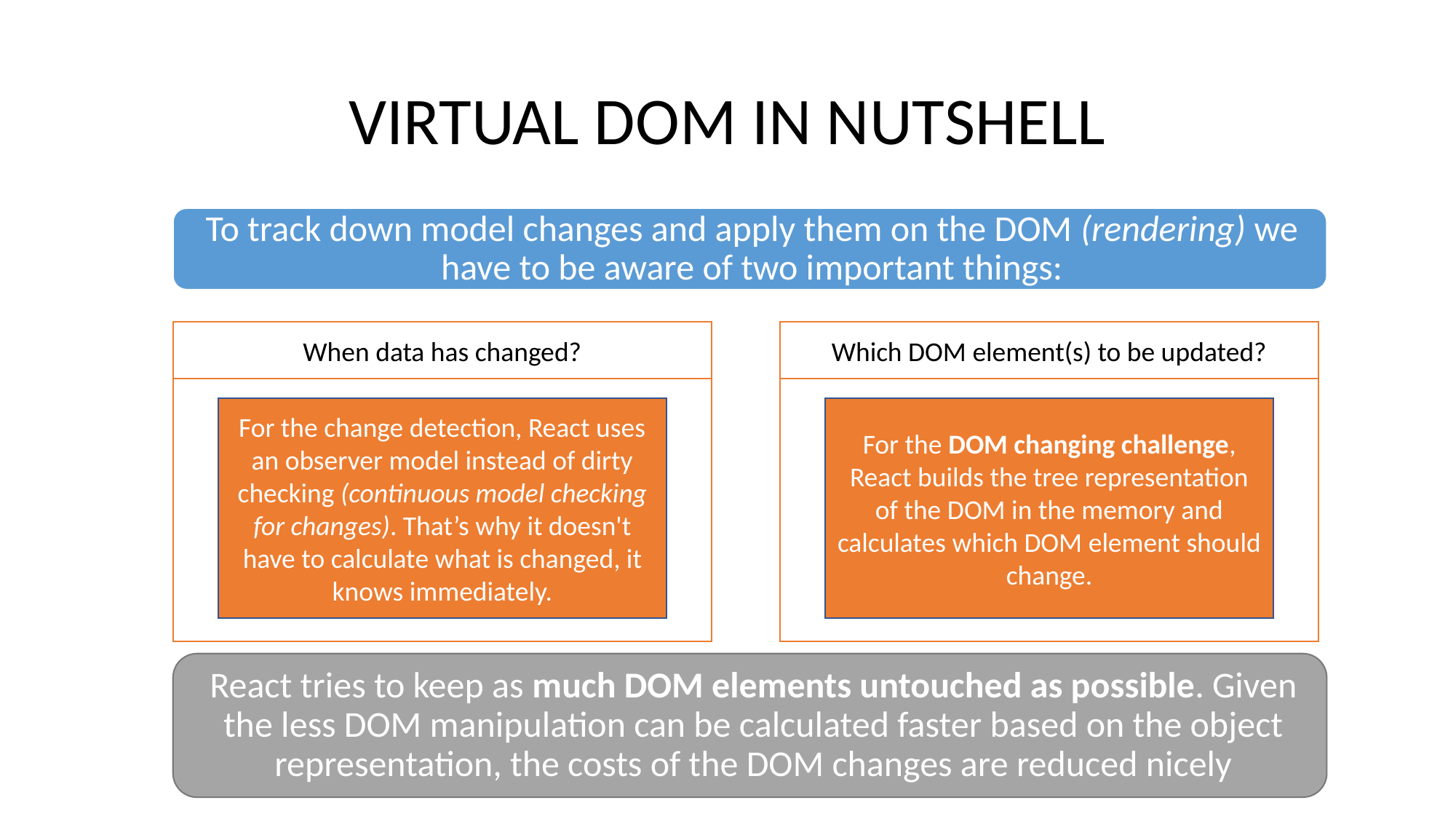

# VIRTUAL DOM IN NUTSHELL
To track down model changes and apply them on the DOM (rendering) we have to be aware of two important things:
When data has changed?

Which DOM element(s) to be updated?

For the DOM changing challenge, React builds the tree representation of the DOM in the memory and calculates which DOM element should change.
For the change detection, React uses an observer model instead of dirty checking (continuous model checking for changes). That’s why it doesn't have to calculate what is changed, it knows immediately.
React tries to keep as much DOM elements untouched as possible. Given the less DOM manipulation can be calculated faster based on the object representation, the costs of the DOM changes are reduced nicely